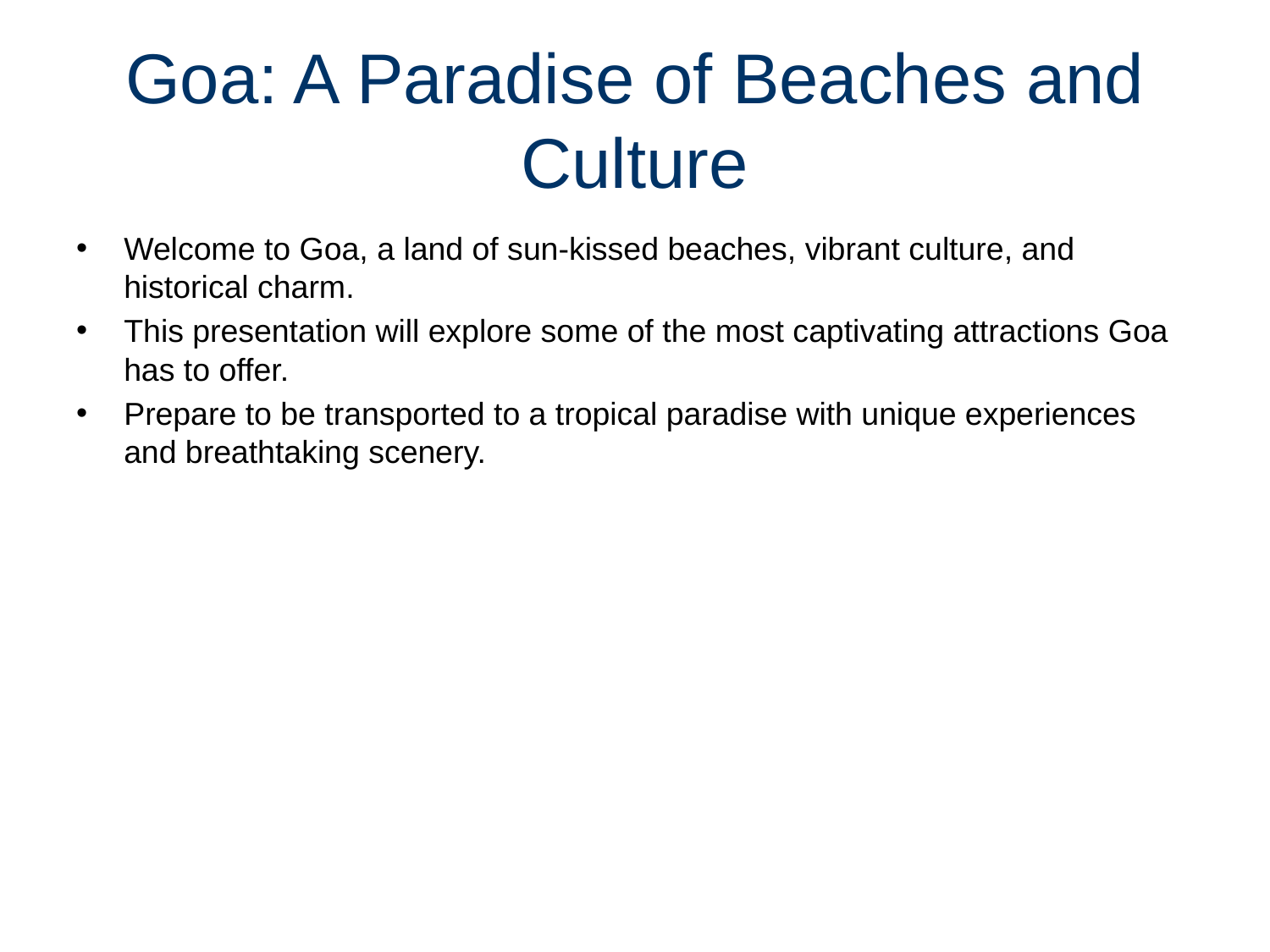

# Goa: A Paradise of Beaches and Culture
Welcome to Goa, a land of sun-kissed beaches, vibrant culture, and historical charm.
This presentation will explore some of the most captivating attractions Goa has to offer.
Prepare to be transported to a tropical paradise with unique experiences and breathtaking scenery.